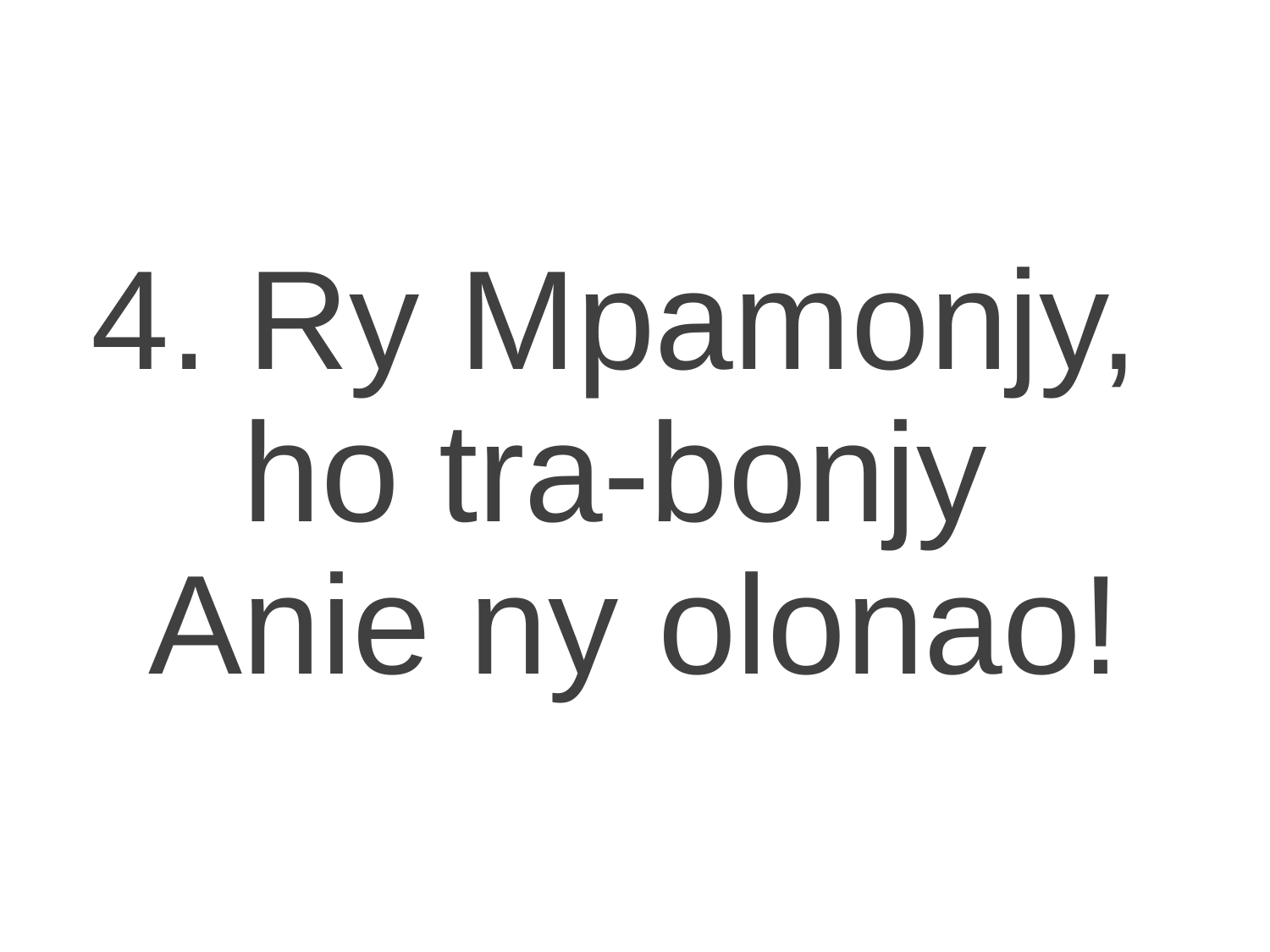

4. Ry Mpamonjy,
ho tra-bonjy
Anie ny olonao!